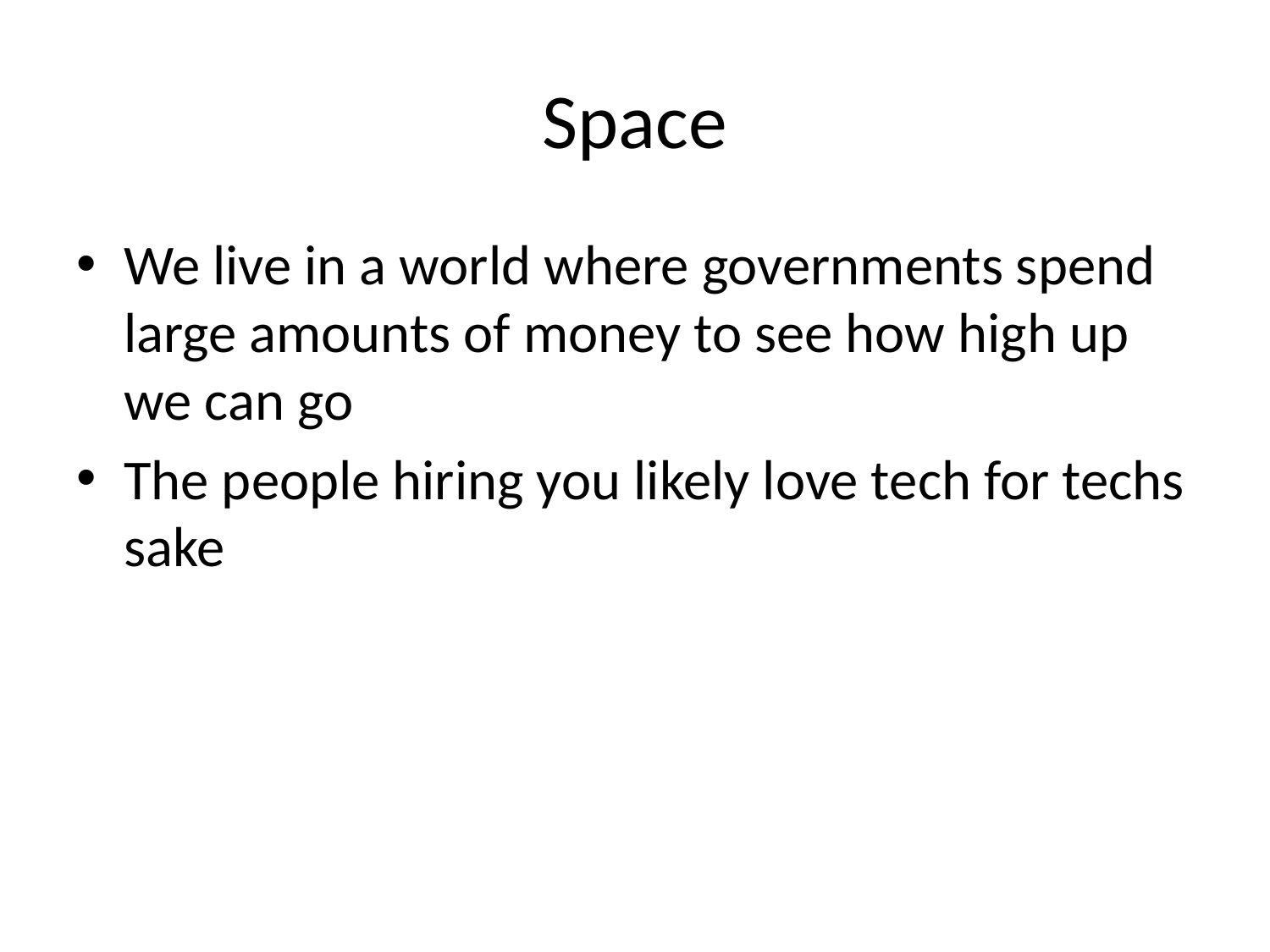

# Space
We live in a world where governments spend large amounts of money to see how high up we can go
The people hiring you likely love tech for techs sake